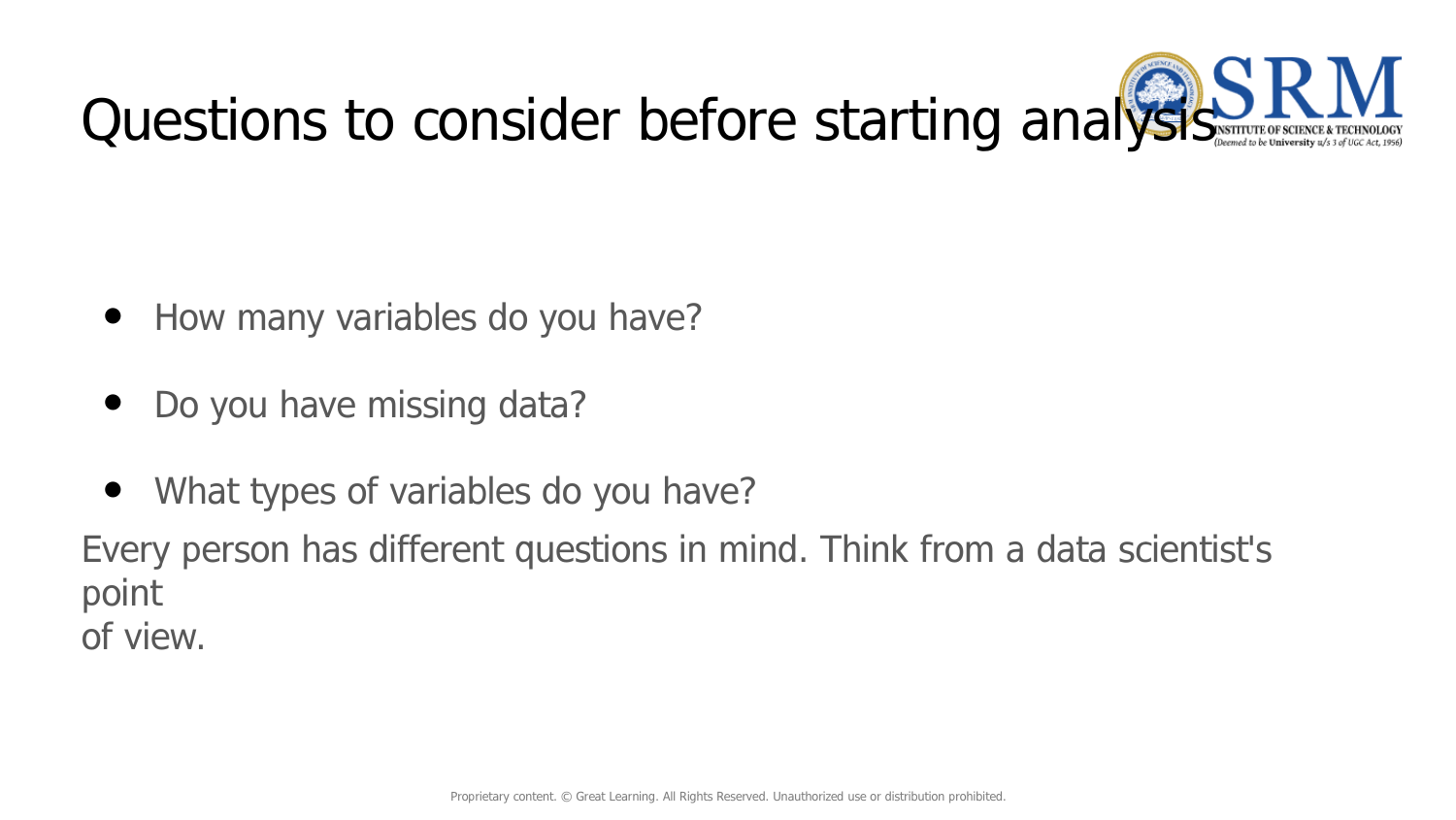

# Questions to consider before starting analysis
How many variables do you have?

Do you have missing data?

What types of variables do you have?
Every person has different questions in mind. Think from a data scientist's point
of view.
Proprietary content. © Great Learning. All Rights Reserved. Unauthorized use or distribution prohibited.